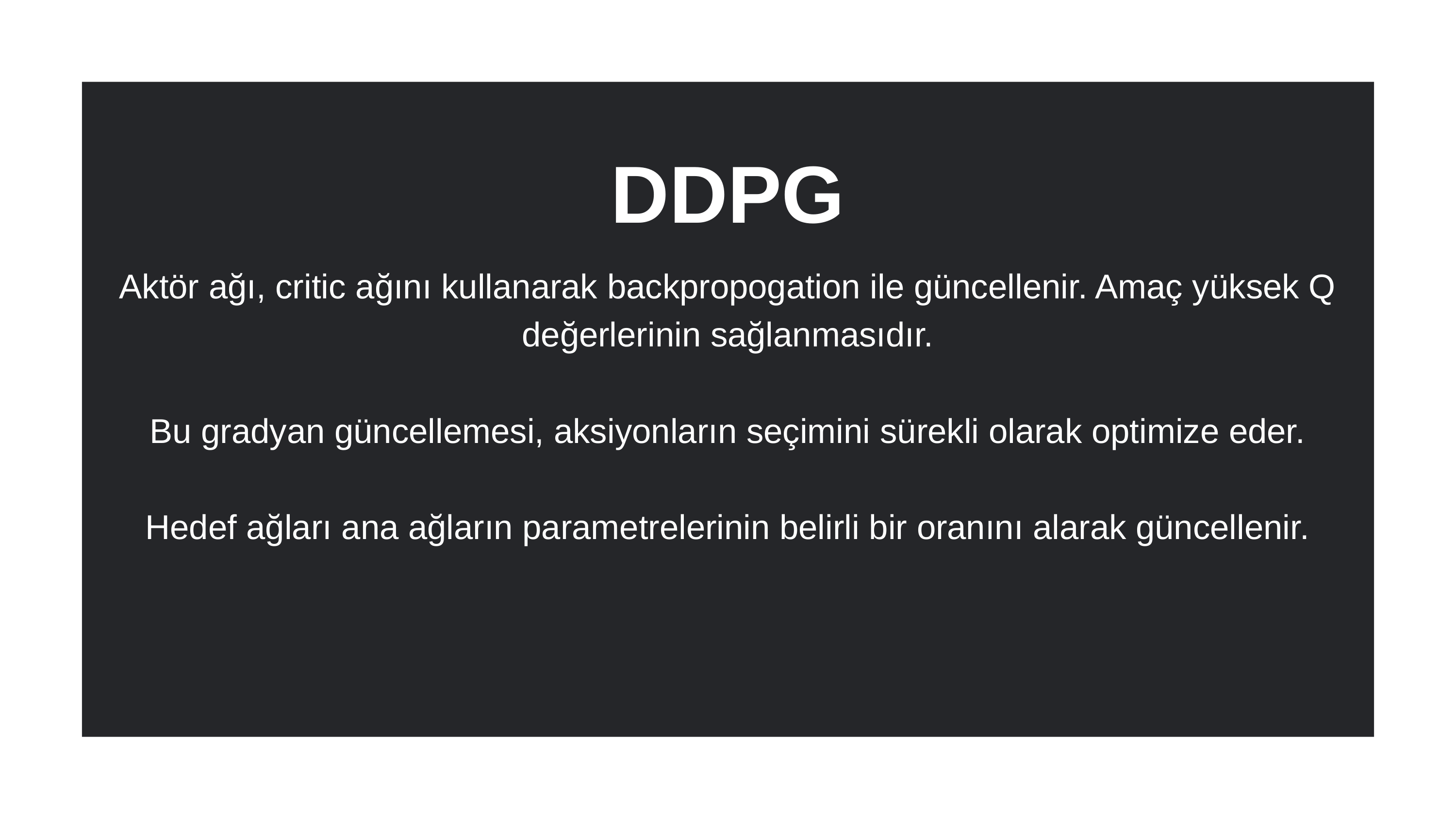

DDPG
Aktör ağı, critic ağını kullanarak backpropogation ile güncellenir. Amaç yüksek Q değerlerinin sağlanmasıdır.

Bu gradyan güncellemesi, aksiyonların seçimini sürekli olarak optimize eder.

Hedef ağları ana ağların parametrelerinin belirli bir oranını alarak güncellenir.